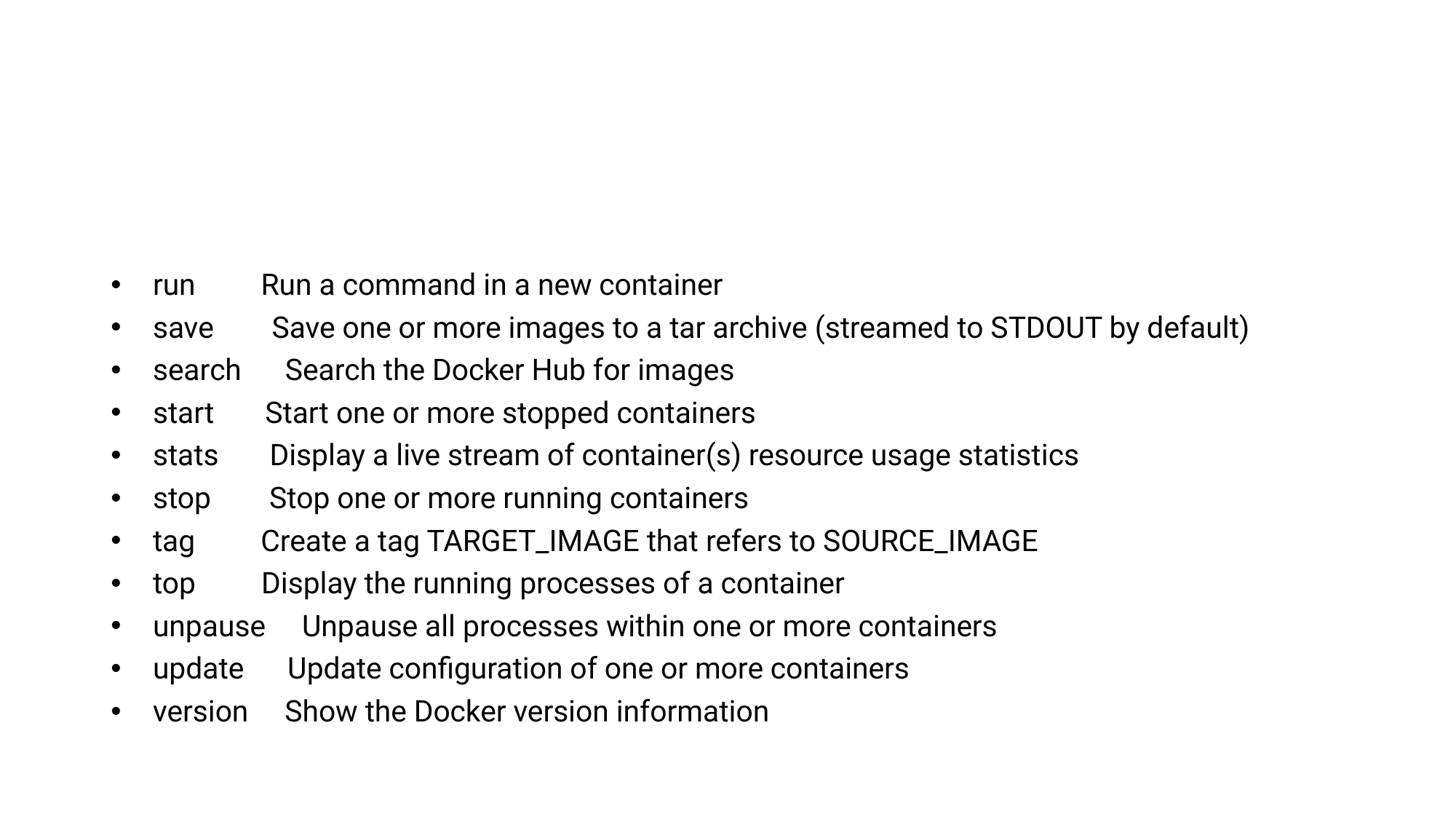

#

  run         Run a command in a new container
  save        Save one or more images to a tar archive (streamed to STDOUT by default)
  search      Search the Docker Hub for images
  start       Start one or more stopped containers
  stats       Display a live stream of container(s) resource usage statistics
  stop        Stop one or more running containers
  tag         Create a tag TARGET_IMAGE that refers to SOURCE_IMAGE
  top         Display the running processes of a container
  unpause     Unpause all processes within one or more containers
  update      Update configuration of one or more containers
  version     Show the Docker version information